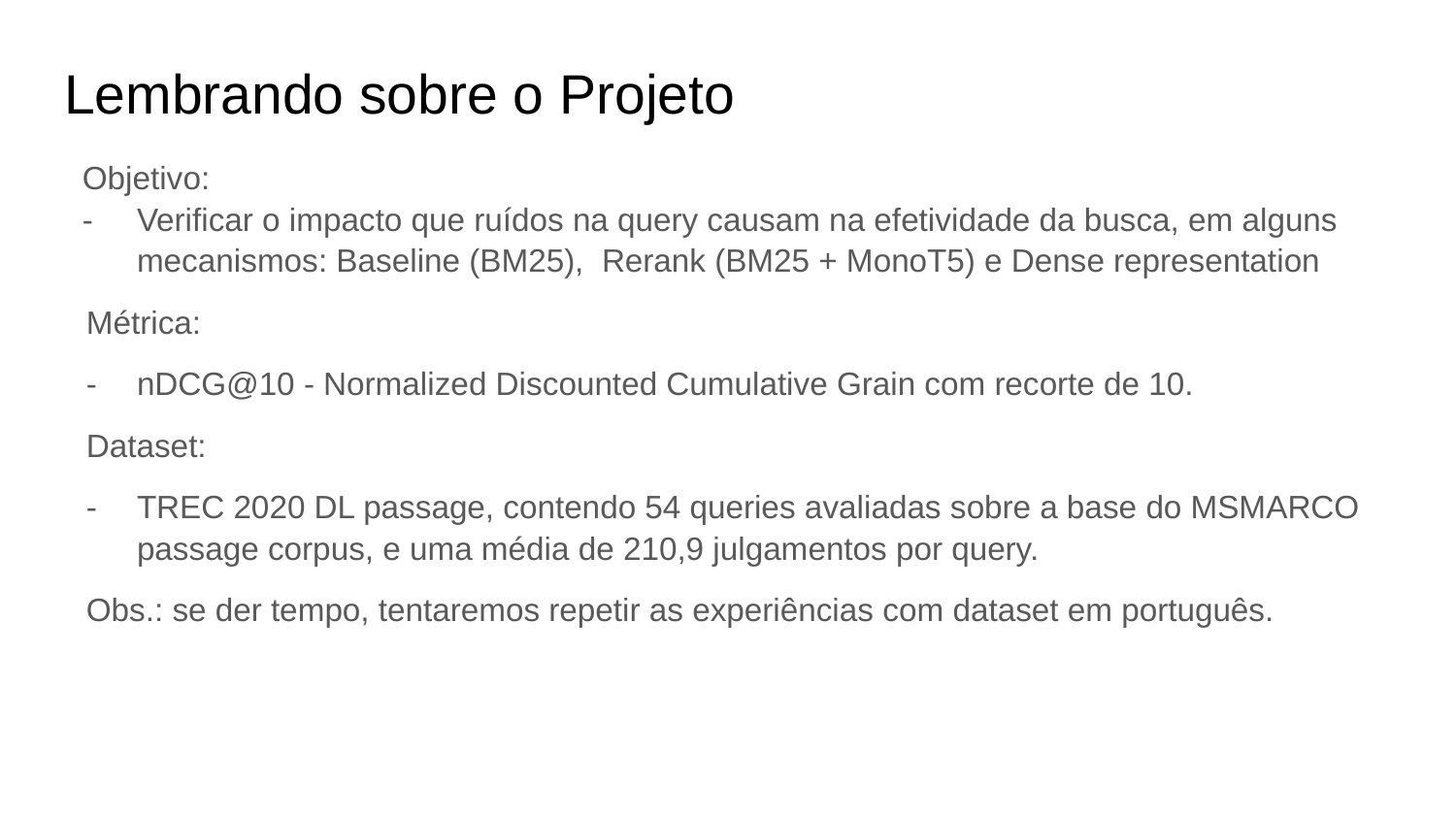

# Lembrando sobre o Projeto
Objetivo:
Verificar o impacto que ruídos na query causam na efetividade da busca, em alguns mecanismos: Baseline (BM25),  Rerank (BM25 + MonoT5) e Dense representation
Métrica:
nDCG@10 - Normalized Discounted Cumulative Grain com recorte de 10.
Dataset:
TREC 2020 DL passage, contendo 54 queries avaliadas sobre a base do MSMARCO passage corpus, e uma média de 210,9 julgamentos por query.
Obs.: se der tempo, tentaremos repetir as experiências com dataset em português.